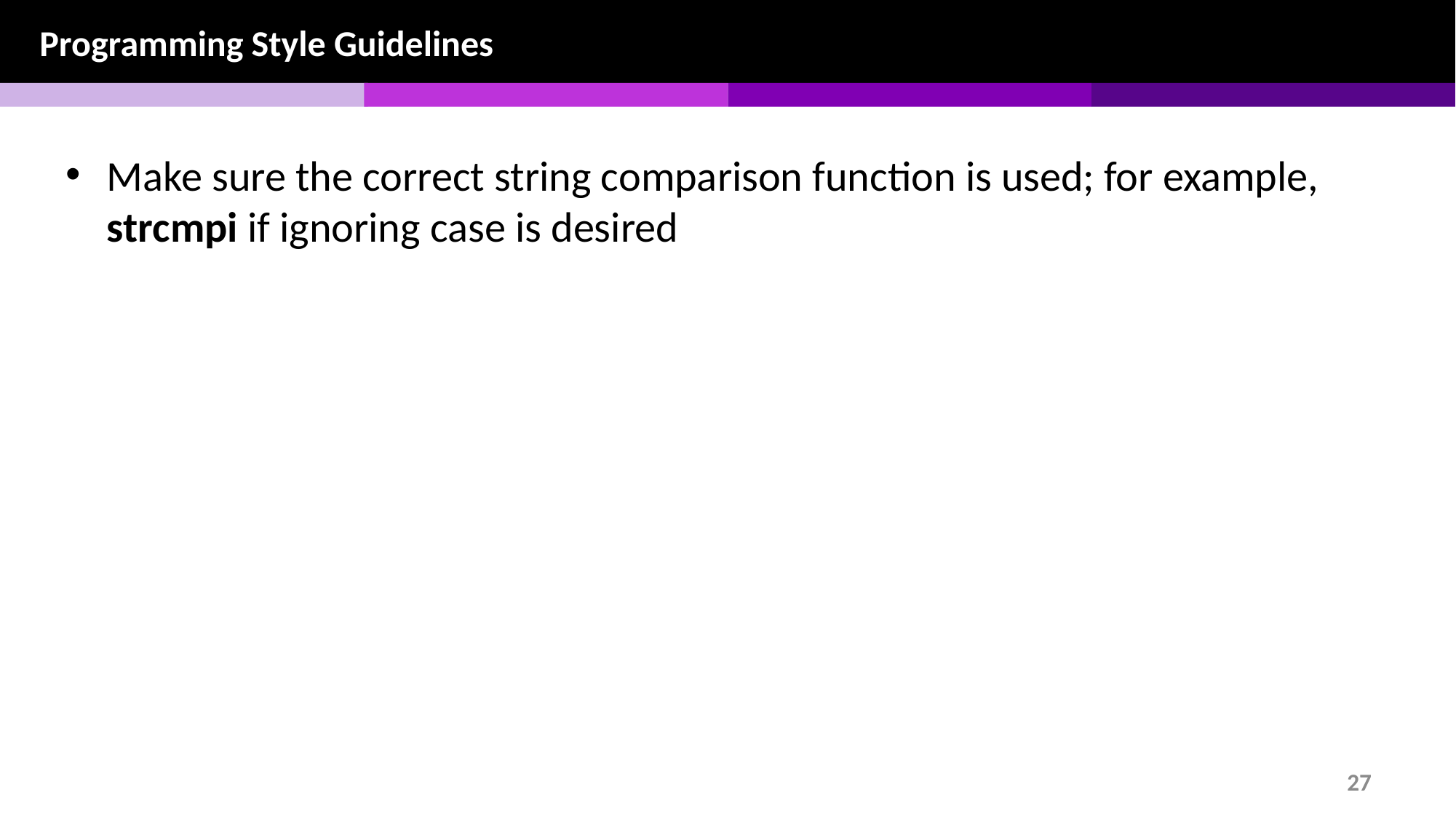

Programming Style Guidelines
Make sure the correct string comparison function is used; for example, strcmpi if ignoring case is desired